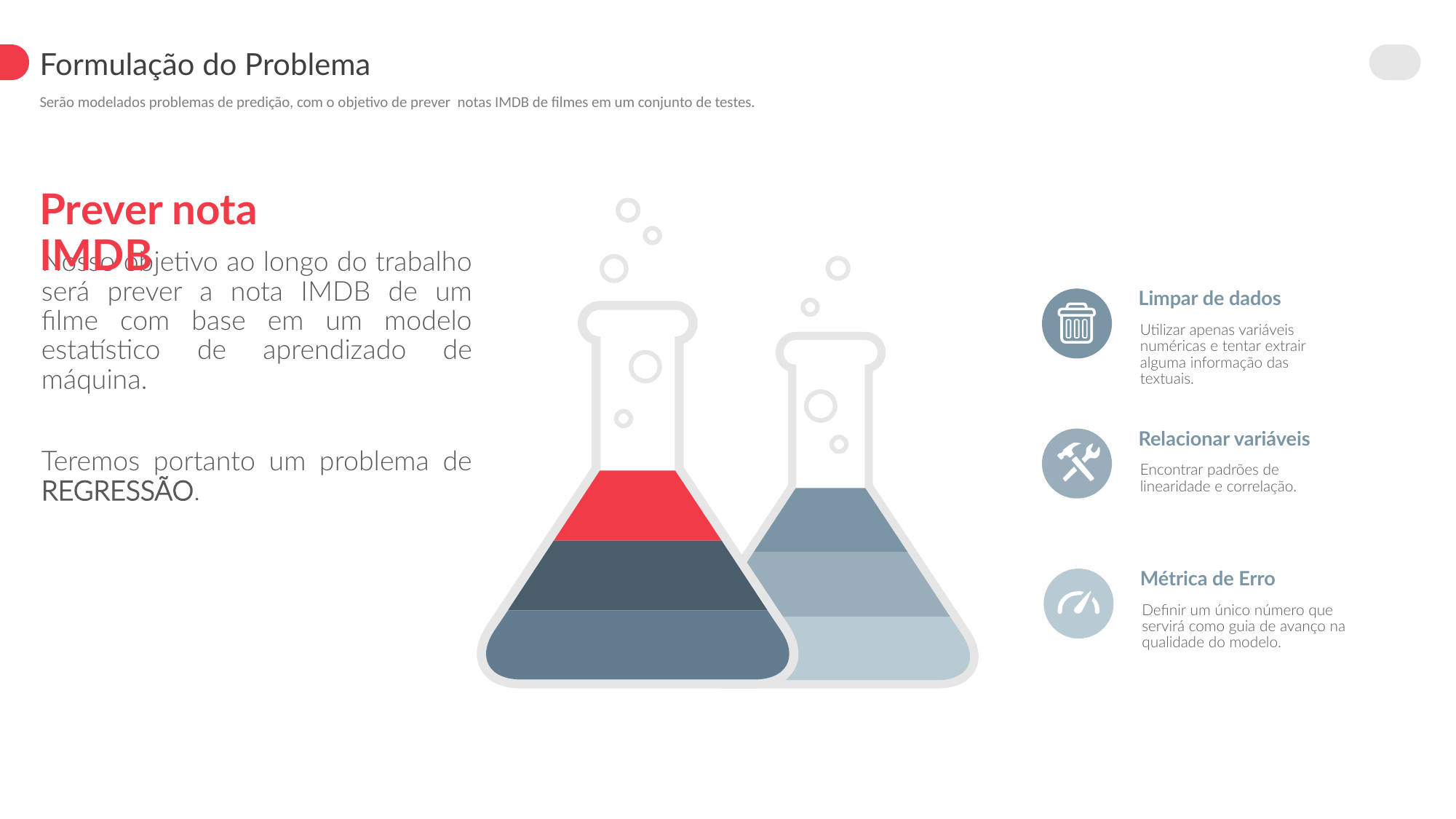

Formulação do Problema
Serão modelados problemas de predição, com o objetivo de prever  notas IMDB de filmes em um conjunto de testes.
Prever nota IMDB

Nosso objetivo ao longo do trabalho será prever a nota IMDB de um filme com base em um modelo estatístico de aprendizado de máquina.

Teremos portanto um problema de REGRESSÃO.

Limpar de dados

Utilizar apenas variáveis numéricas e tentar extrair alguma informação das textuais.
Relacionar variáveis

Encontrar padrões de linearidade e correlação.
Métrica de Erro

Definir um único número que servirá como guia de avanço na qualidade do modelo.